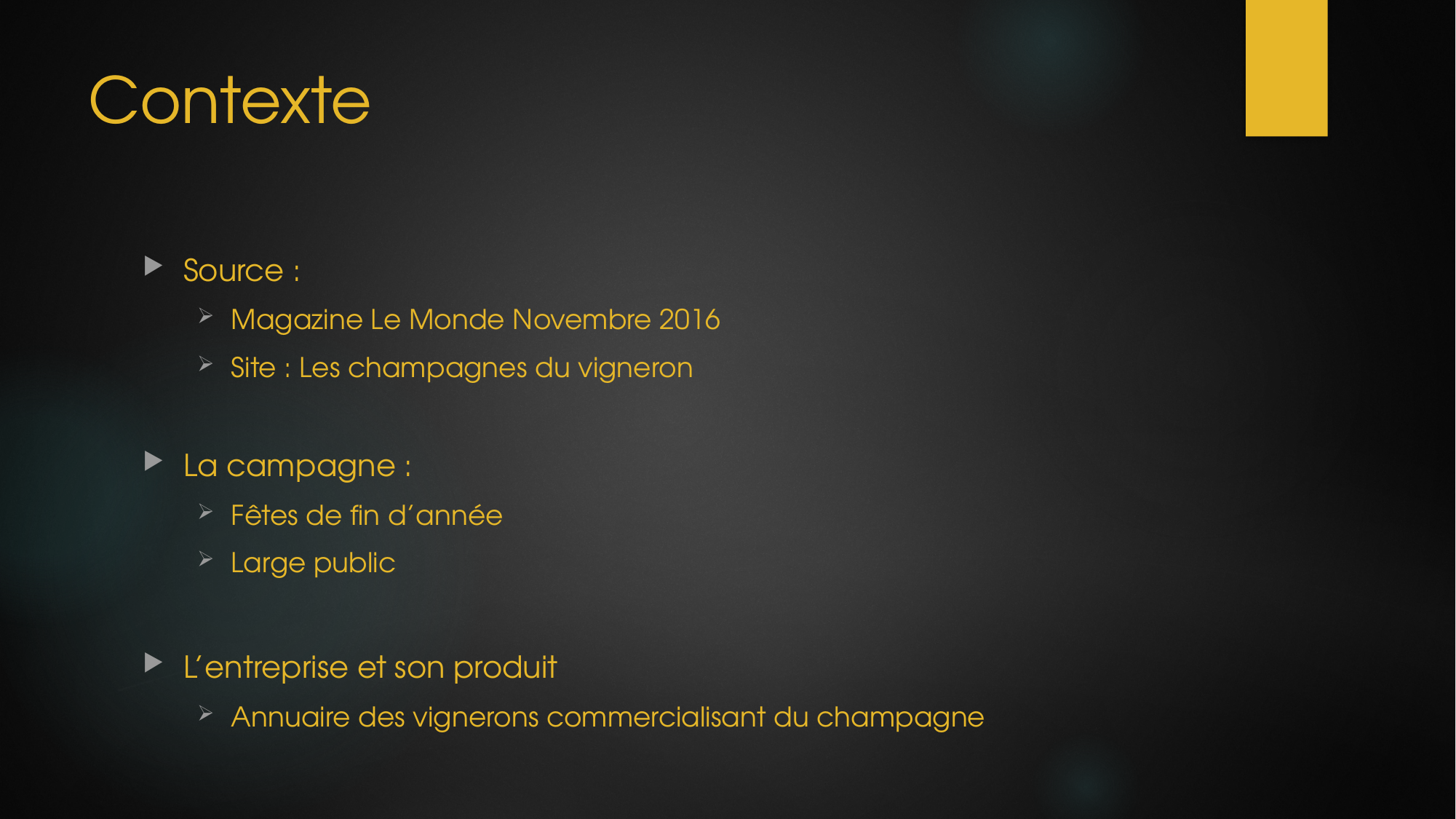

# Contexte
Source :
Magazine Le Monde Novembre 2016
Site : Les champagnes du vigneron

La campagne :
Fêtes de fin d’année
Large public

L’entreprise et son produit
Annuaire des vignerons commercialisant du champagne